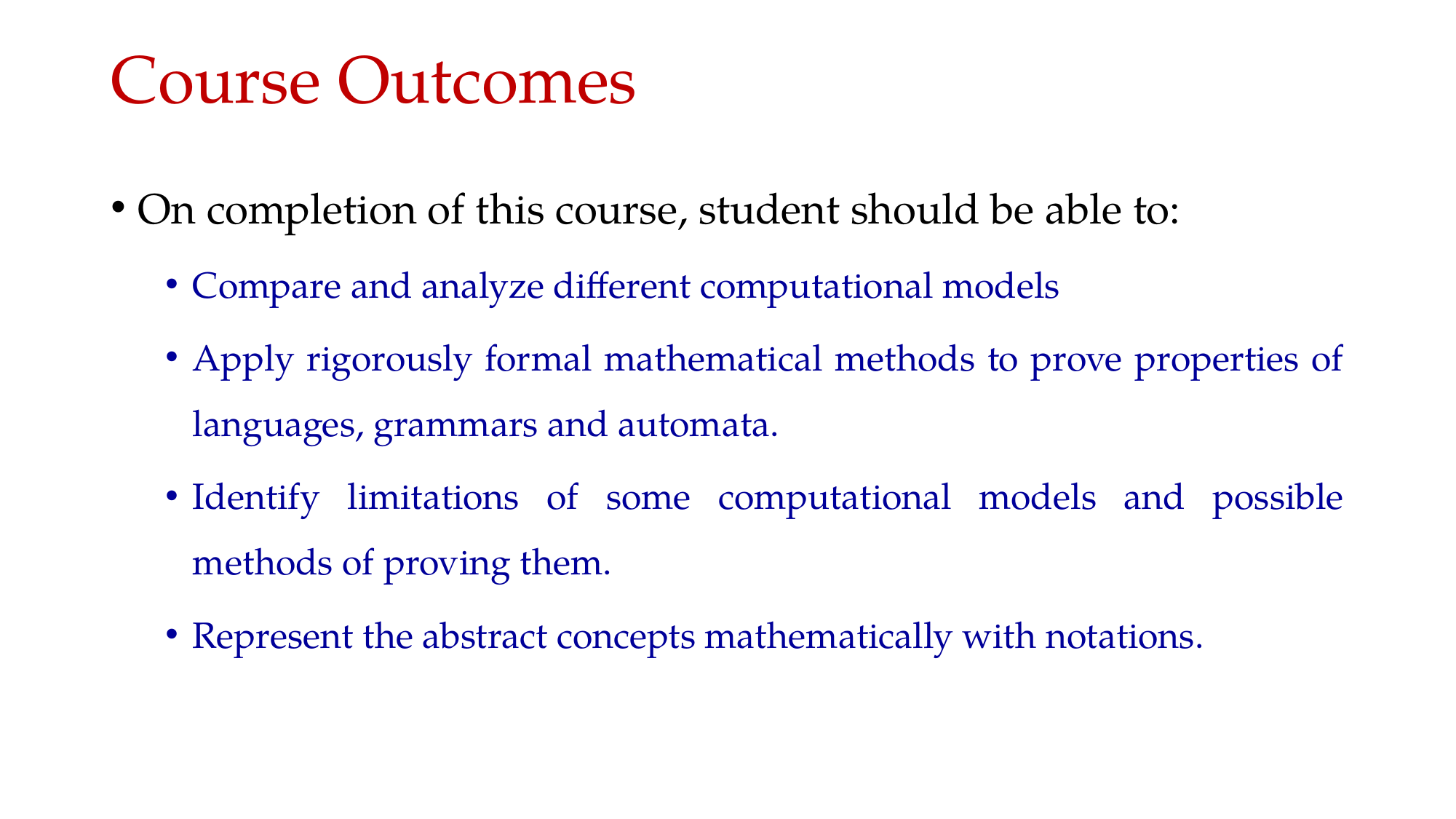

# Course Outcomes
On completion of this course, student should be able to:
Compare and analyze different computational models
Apply rigorously formal mathematical methods to prove properties of languages, grammars and automata.
Identify limitations of some computational models and possible methods of proving them.
Represent the abstract concepts mathematically with notations.